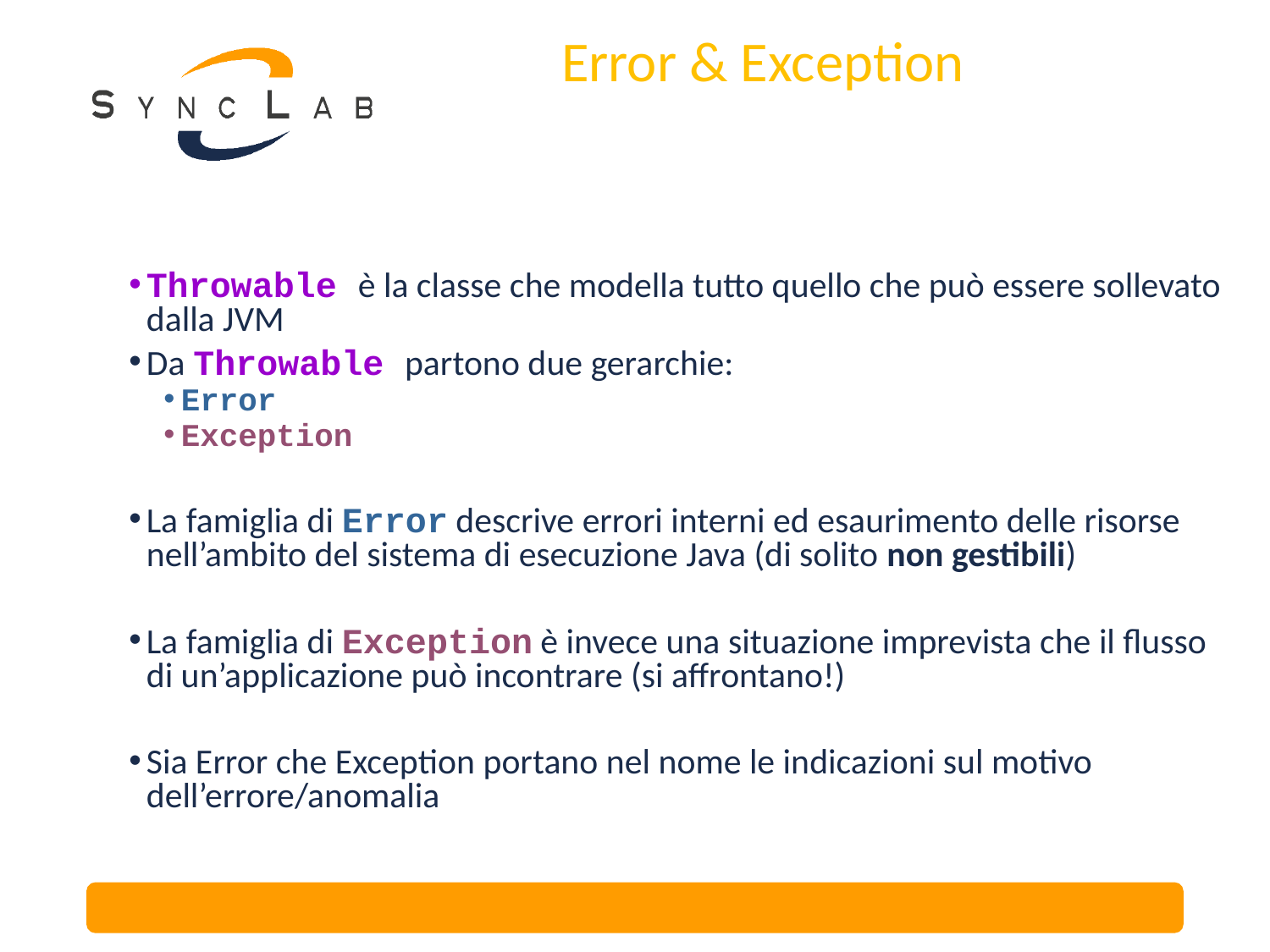

# Error & Exception
Throwable è la classe che modella tutto quello che può essere sollevato dalla JVM
Da Throwable partono due gerarchie:
Error
Exception

La famiglia di Error descrive errori interni ed esaurimento delle risorse nell’ambito del sistema di esecuzione Java (di solito non gestibili)

La famiglia di Exception è invece una situazione imprevista che il flusso di un’applicazione può incontrare (si affrontano!)

Sia Error che Exception portano nel nome le indicazioni sul motivo dell’errore/anomalia